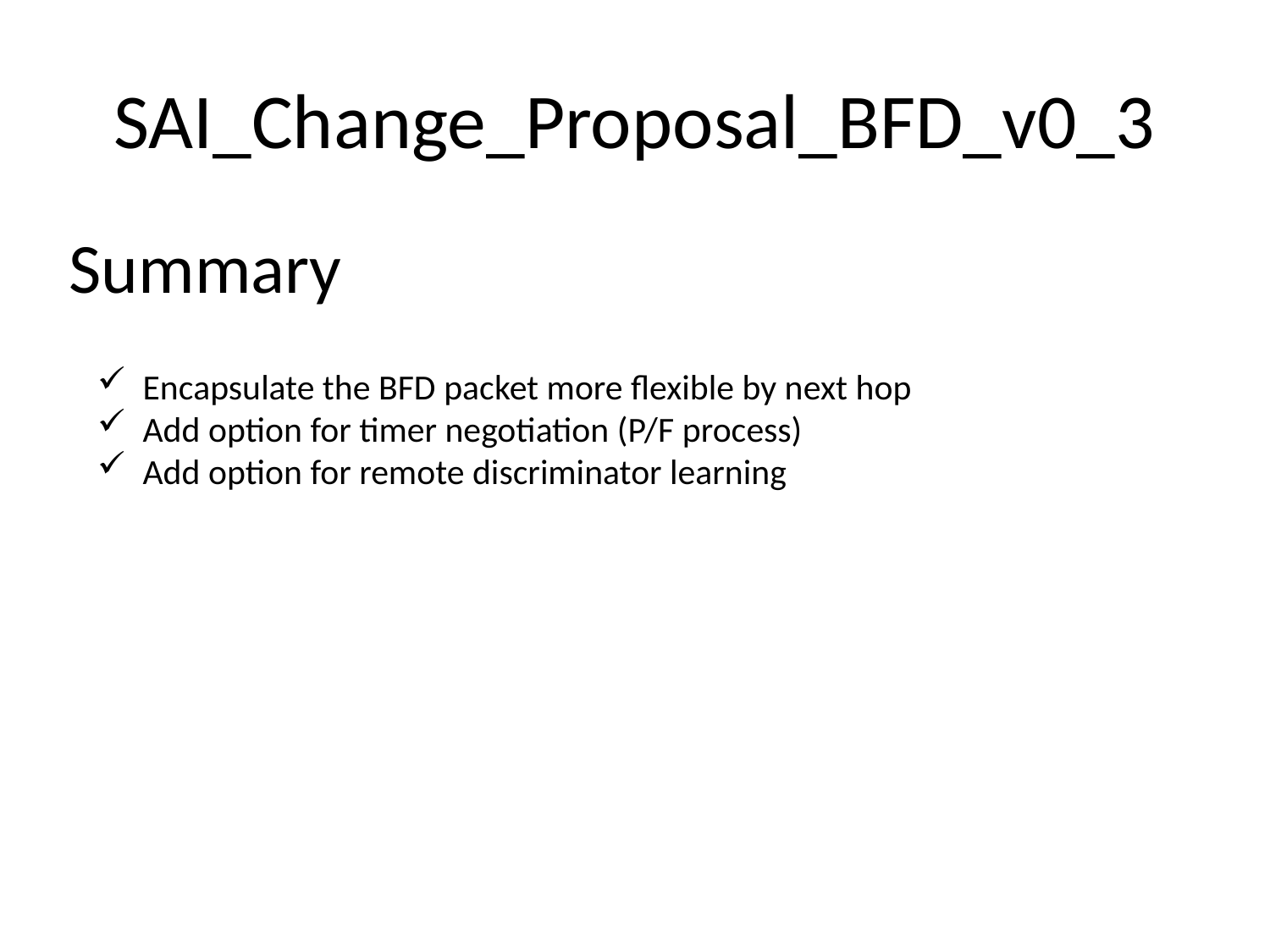

# SAI_Change_Proposal_BFD_v0_3
Summary

  Encapsulate the BFD packet more flexible by next hop
  Add option for timer negotiation (P/F process)
  Add option for remote discriminator learning